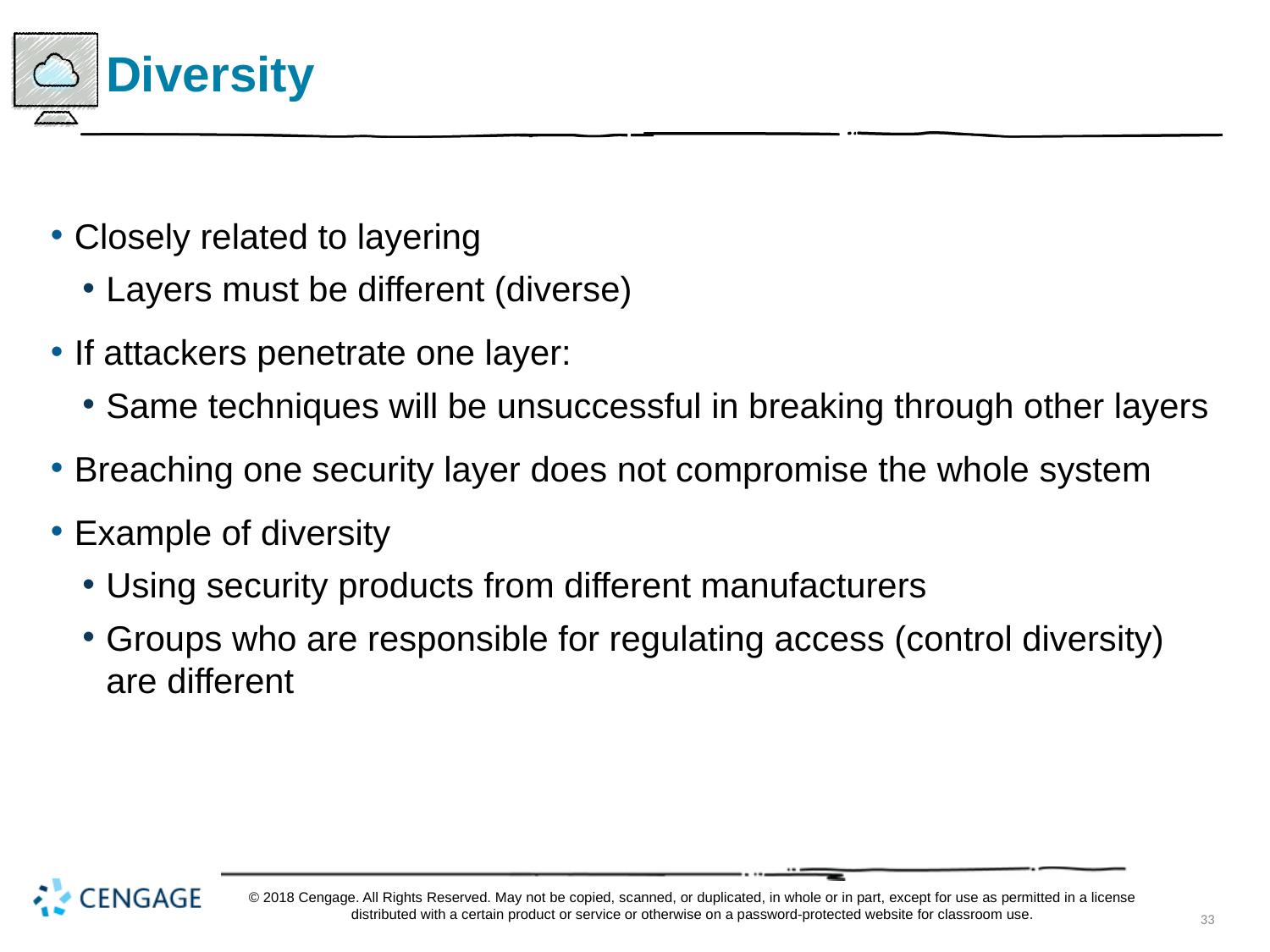

# Diversity
Closely related to layering
Layers must be different (diverse)
If attackers penetrate one layer:
Same techniques will be unsuccessful in breaking through other layers
Breaching one security layer does not compromise the whole system
Example of diversity
Using security products from different manufacturers
Groups who are responsible for regulating access (control diversity) are different
© 2018 Cengage. All Rights Reserved. May not be copied, scanned, or duplicated, in whole or in part, except for use as permitted in a license distributed with a certain product or service or otherwise on a password-protected website for classroom use.